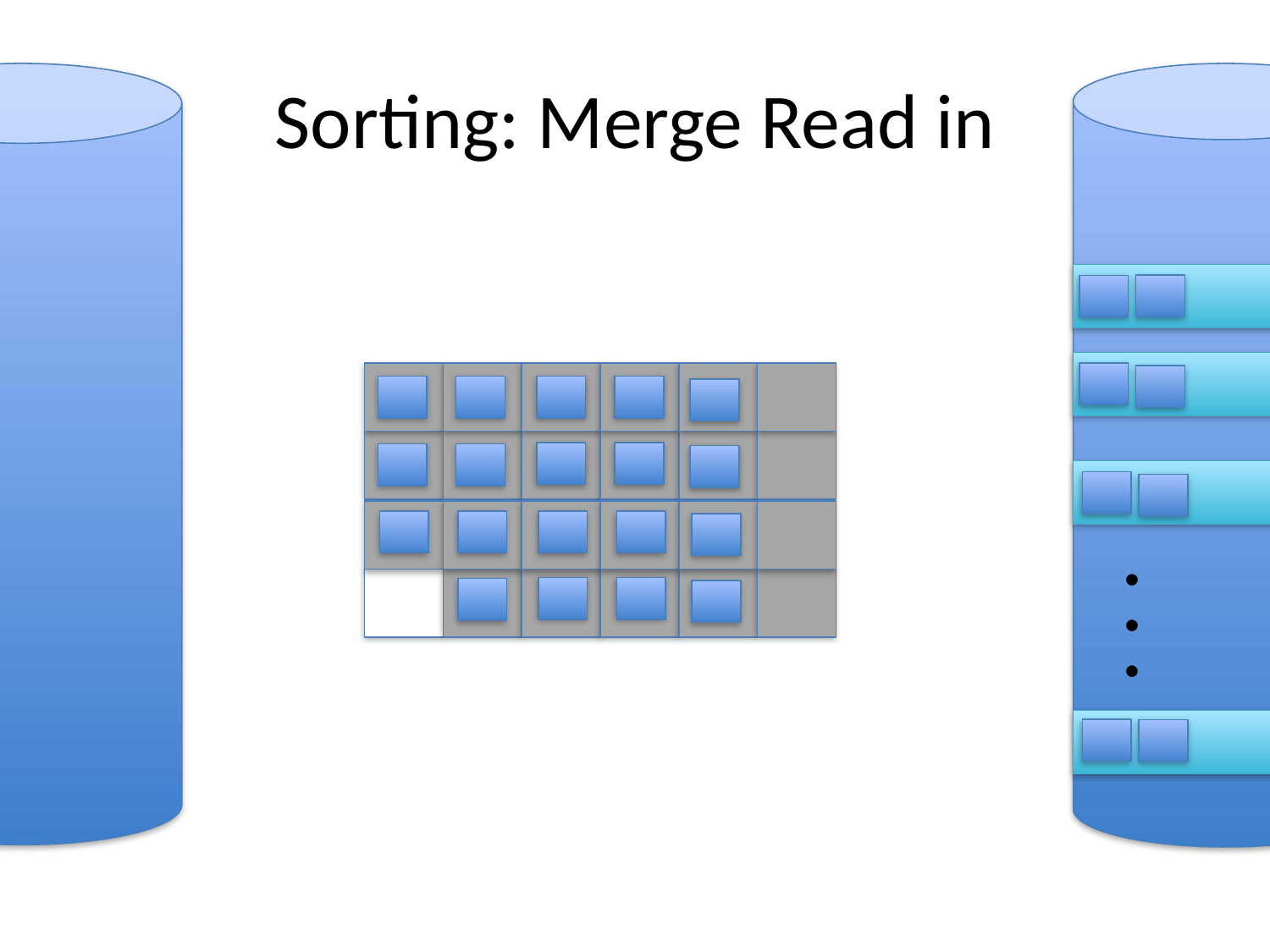

# Sorting: Merge Read in

. . .